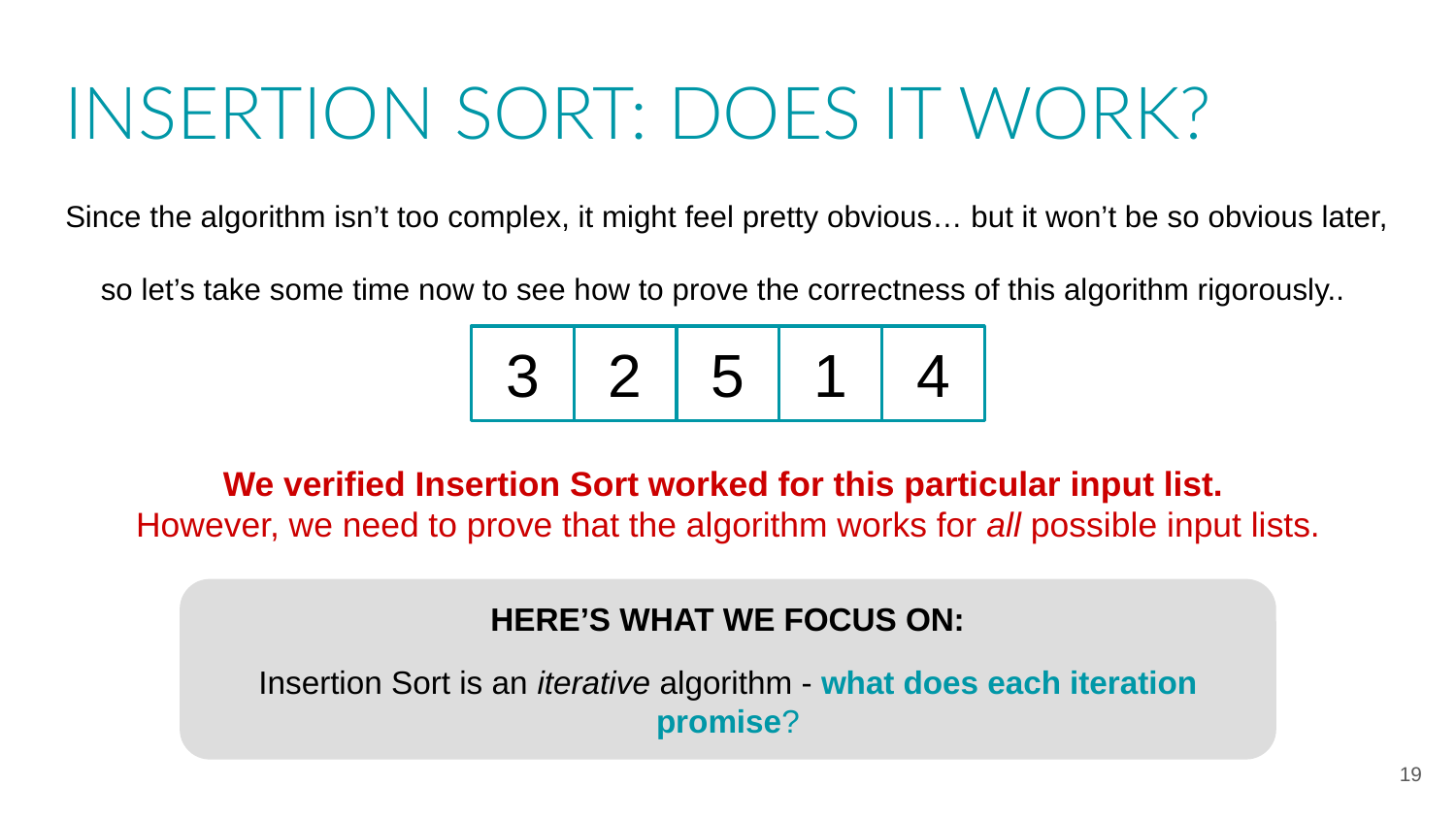

INSERTION SORT: DOES IT WORK?
Since the algorithm isn’t too complex, it might feel pretty obvious… but it won’t be so obvious later,
so let’s take some time now to see how to prove the correctness of this algorithm rigorously..
3
2
5
1
4
We verified Insertion Sort worked for this particular input list.
However, we need to prove that the algorithm works for all possible input lists.
HERE’S WHAT WE FOCUS ON:

Insertion Sort is an iterative algorithm - what does each iteration promise?
19